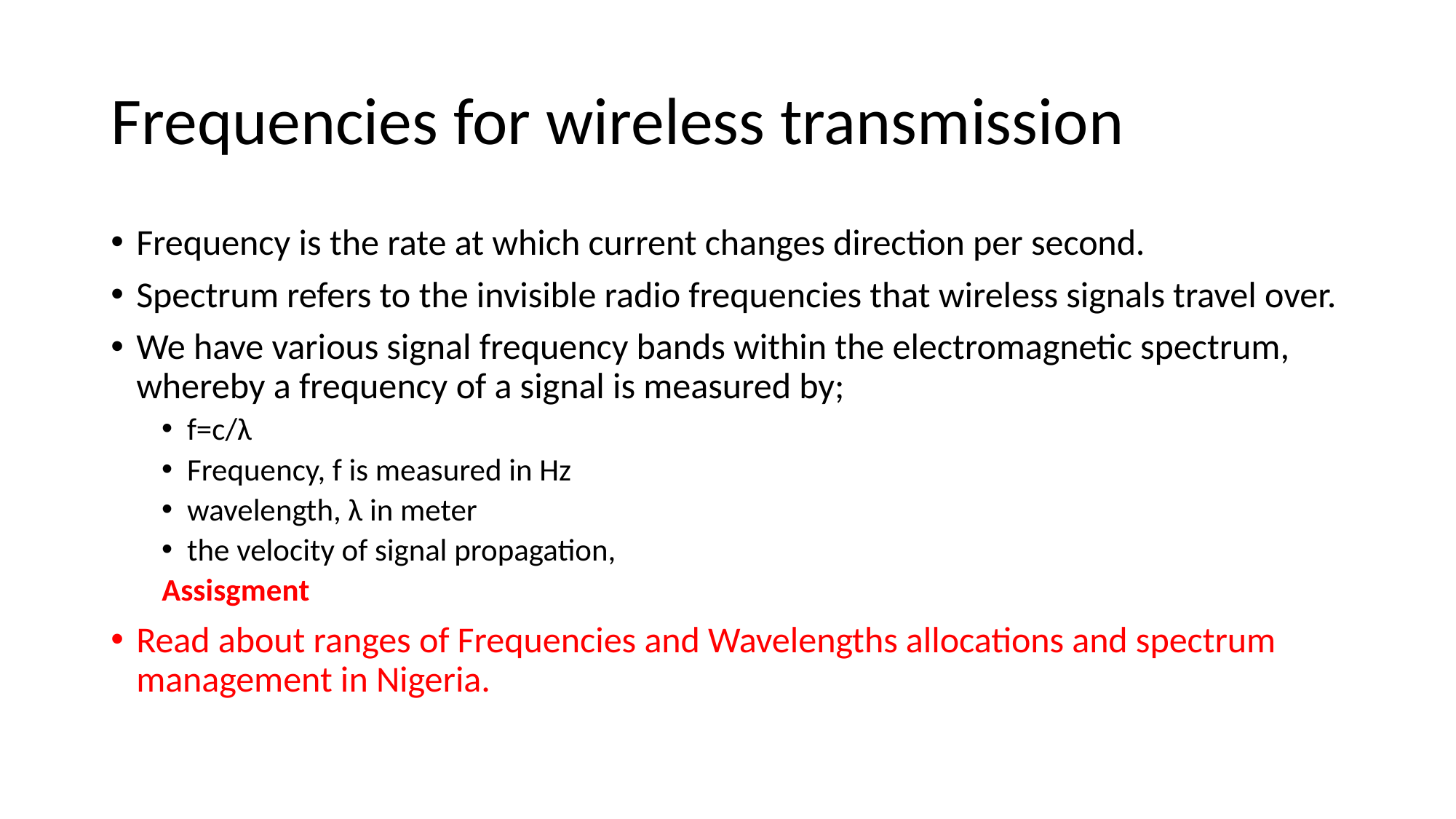

# Frequencies for wireless transmission
Frequency is the rate at which current changes direction per second.
Spectrum refers to the invisible radio frequencies that wireless signals travel over.
We have various signal frequency bands within the electromagnetic spectrum, whereby a frequency of a signal is measured by;
f=c/λ
Frequency, f is measured in Hz
wavelength, λ in meter
the velocity of signal propagation,
Assisgment
Read about ranges of Frequencies and Wavelengths allocations and spectrum management in Nigeria.